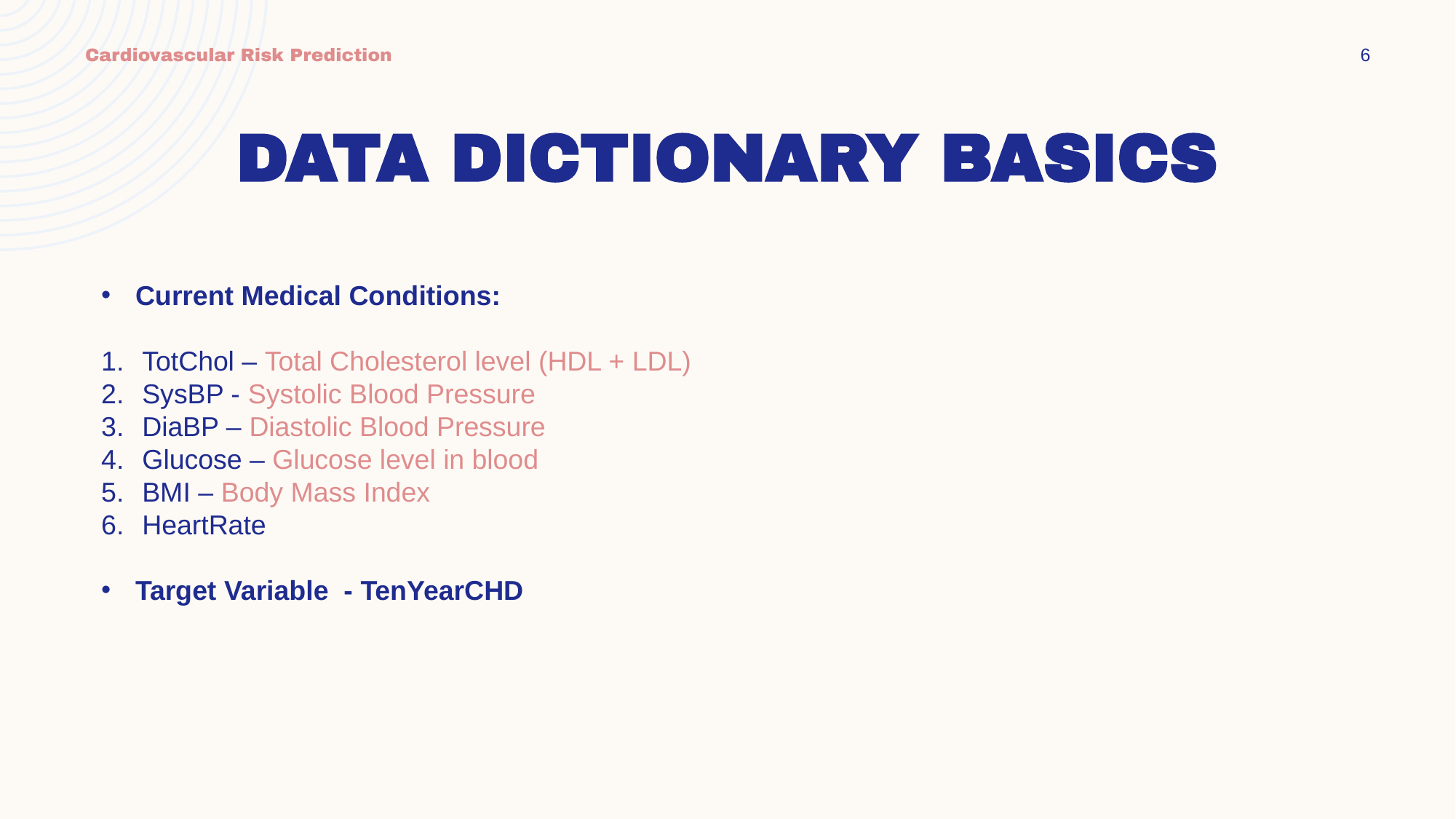

Cardiovascular Risk Prediction
6
# Data dictionary basics
Current Medical Conditions:

TotChol – Total Cholesterol level (HDL + LDL)
SysBP - Systolic Blood Pressure
DiaBP – Diastolic Blood Pressure
Glucose – Glucose level in blood
BMI – Body Mass Index
HeartRate

Target Variable  - TenYearCHD